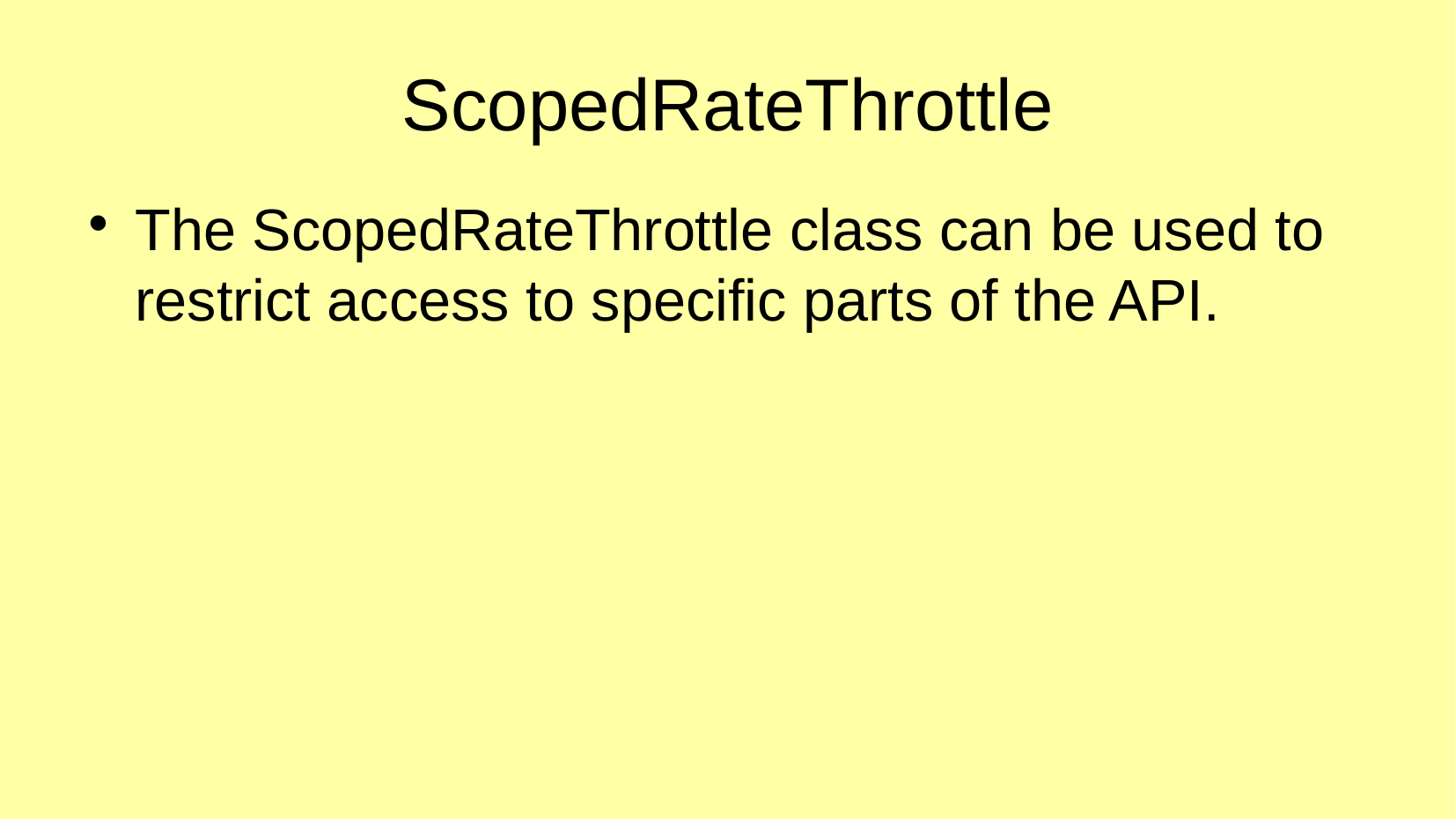

# ScopedRateThrottle
The ScopedRateThrottle class can be used to restrict access to specific parts of the API.